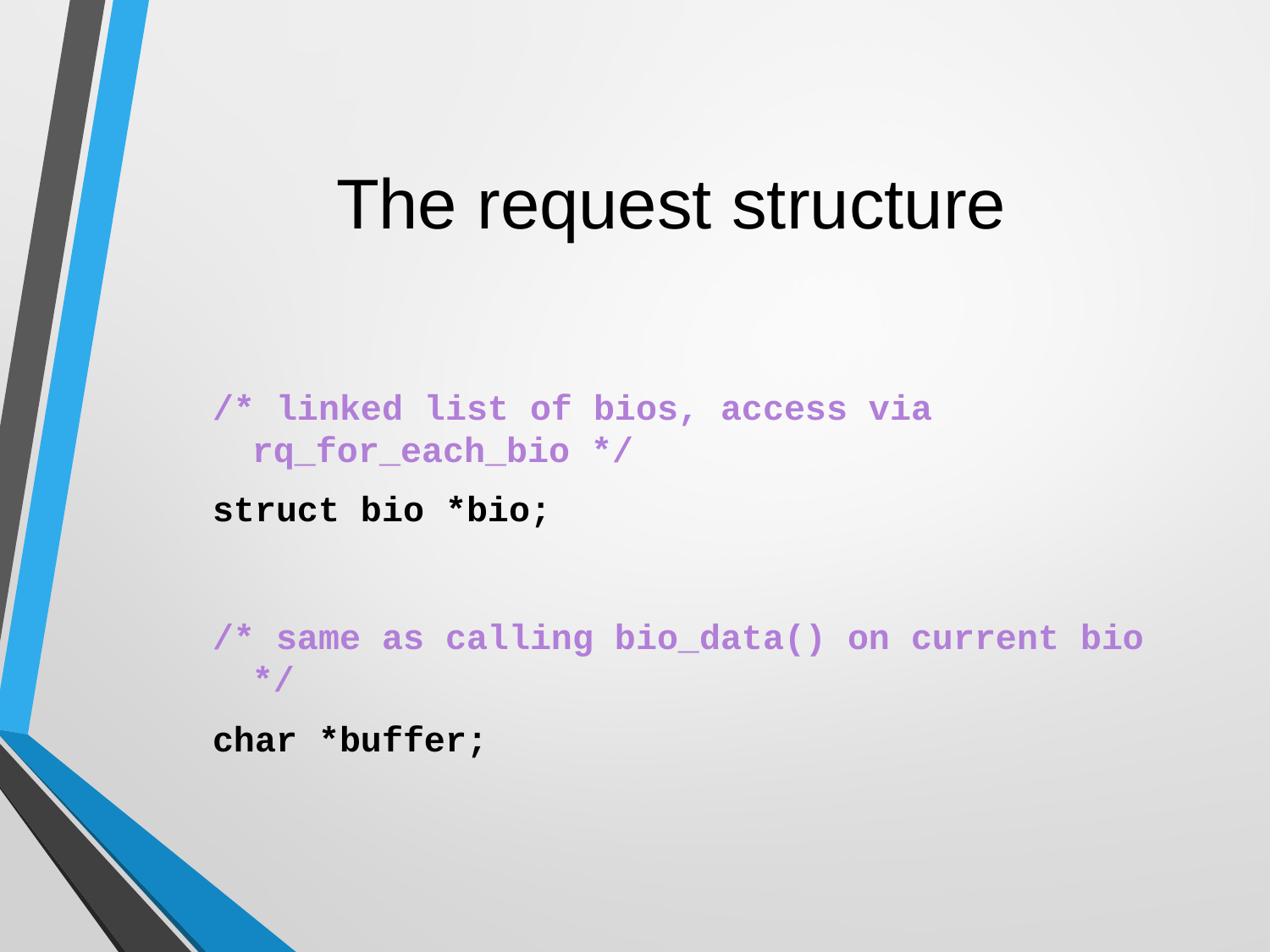

# The request structure
/* linked list of bios, access via rq_for_each_bio */
struct bio *bio;

/* same as calling bio_data() on current bio */
char *buffer;